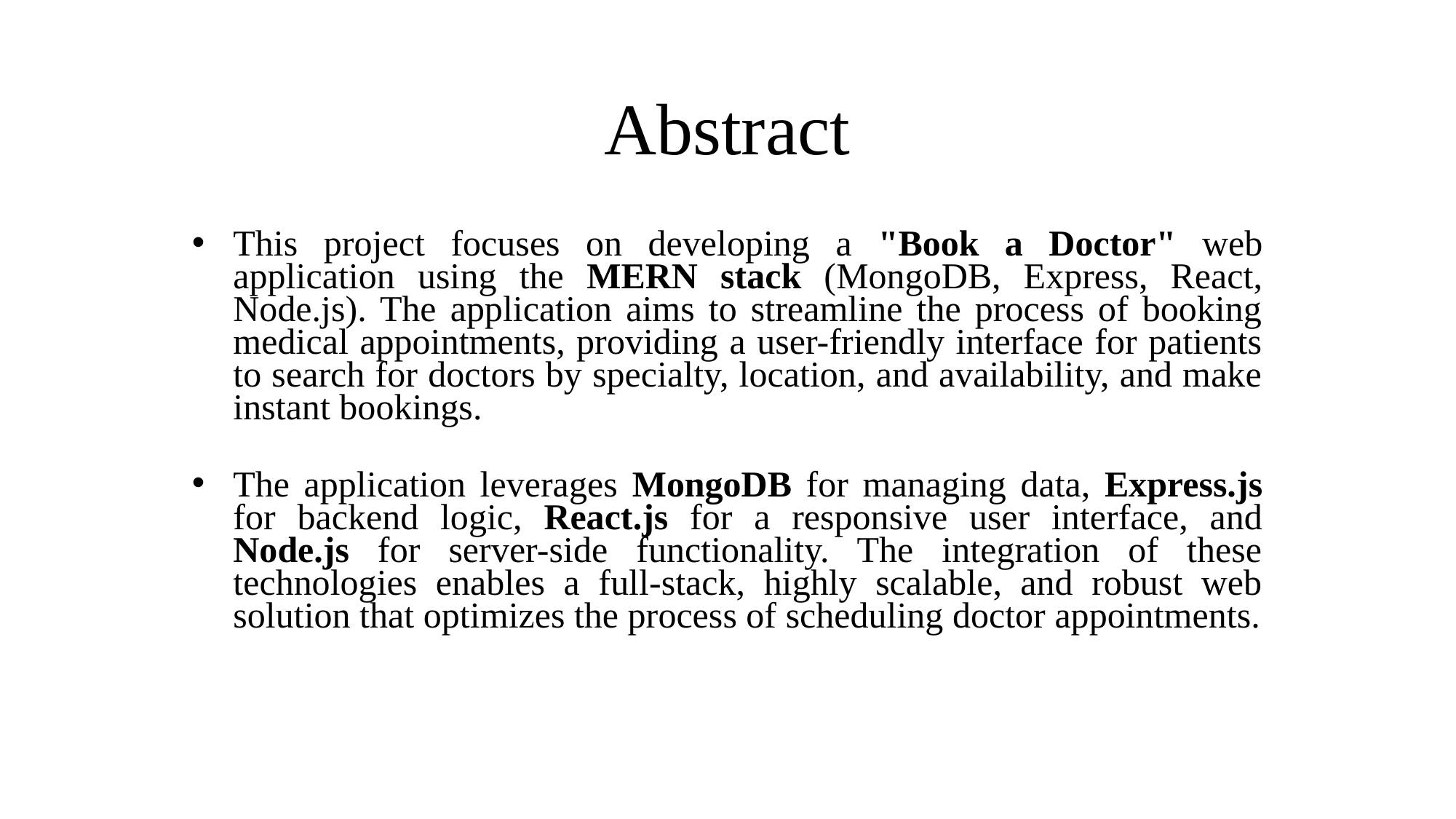

# Abstract
This project focuses on developing a "Book a Doctor" web application using the MERN stack (MongoDB, Express, React, Node.js). The application aims to streamline the process of booking medical appointments, providing a user-friendly interface for patients to search for doctors by specialty, location, and availability, and make instant bookings.

The application leverages MongoDB for managing data, Express.js for backend logic, React.js for a responsive user interface, and Node.js for server-side functionality. The integration of these technologies enables a full-stack, highly scalable, and robust web solution that optimizes the process of scheduling doctor appointments.